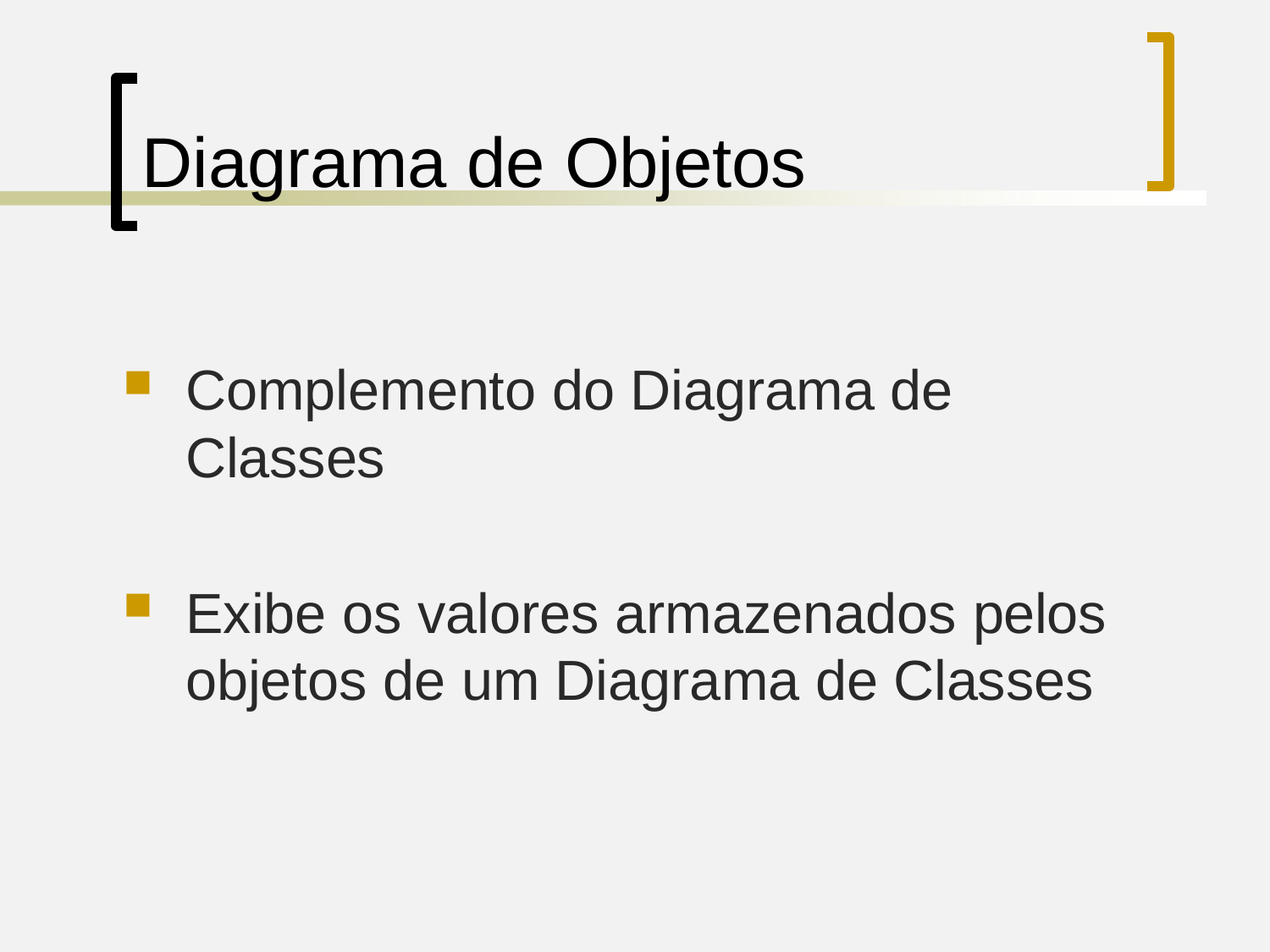

# Diagrama de Objetos
Complemento do Diagrama de Classes

Exibe os valores armazenados pelos objetos de um Diagrama de Classes